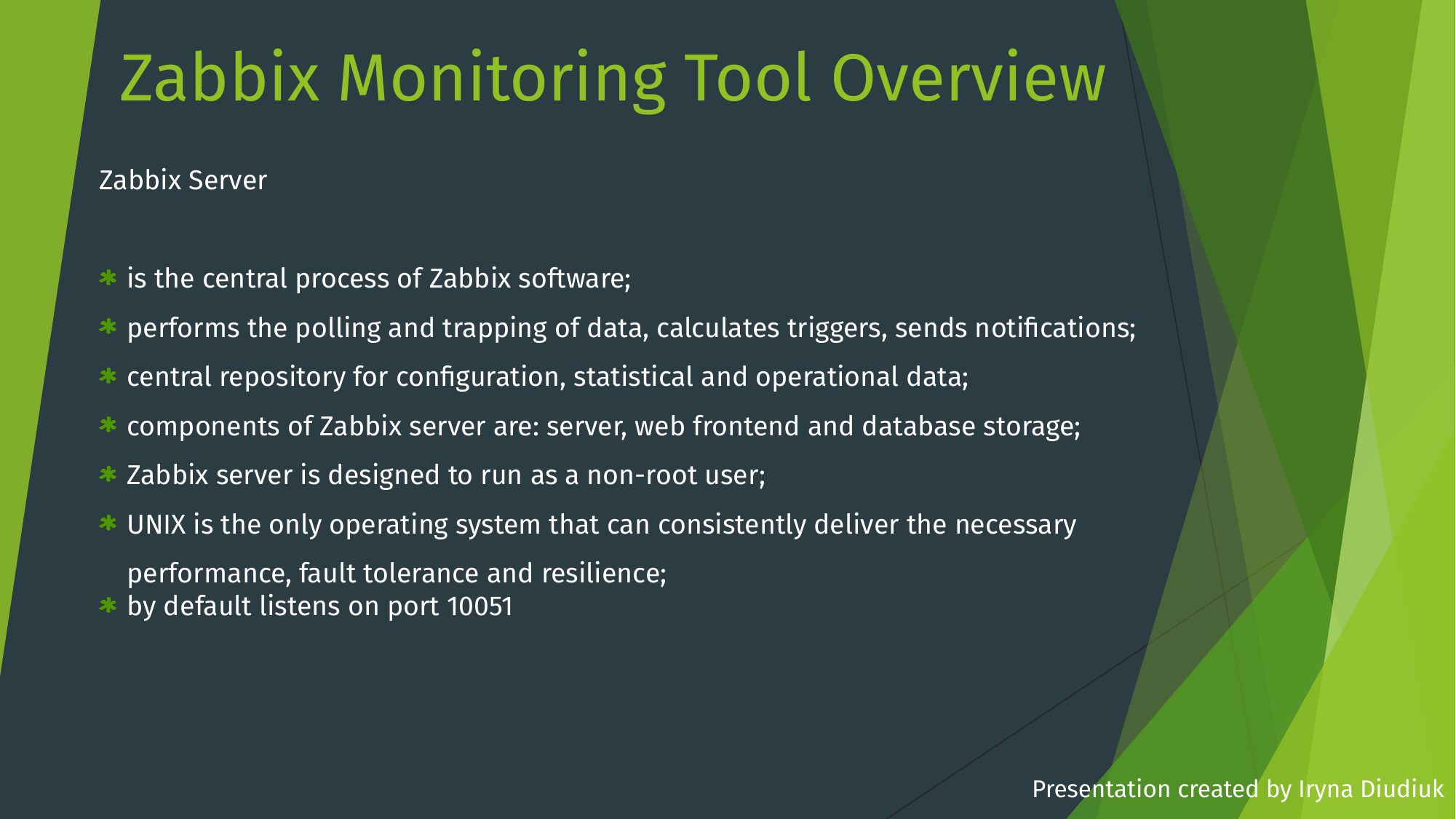

# Zabbix Monitoring Tool Overview
Zabbix Server

is the central process of Zabbix software;
performs the polling and trapping of data, calculates triggers, sends notifications;
central repository for configuration, statistical and operational data;
components of Zabbix server are: server, web frontend and database storage;
Zabbix server is designed to run as a non-root user;
UNIX is the only operating system that can consistently deliver the necessary performance, fault tolerance and resilience;
by default listens on port 10051
Presentation created by Iryna Diudiuk